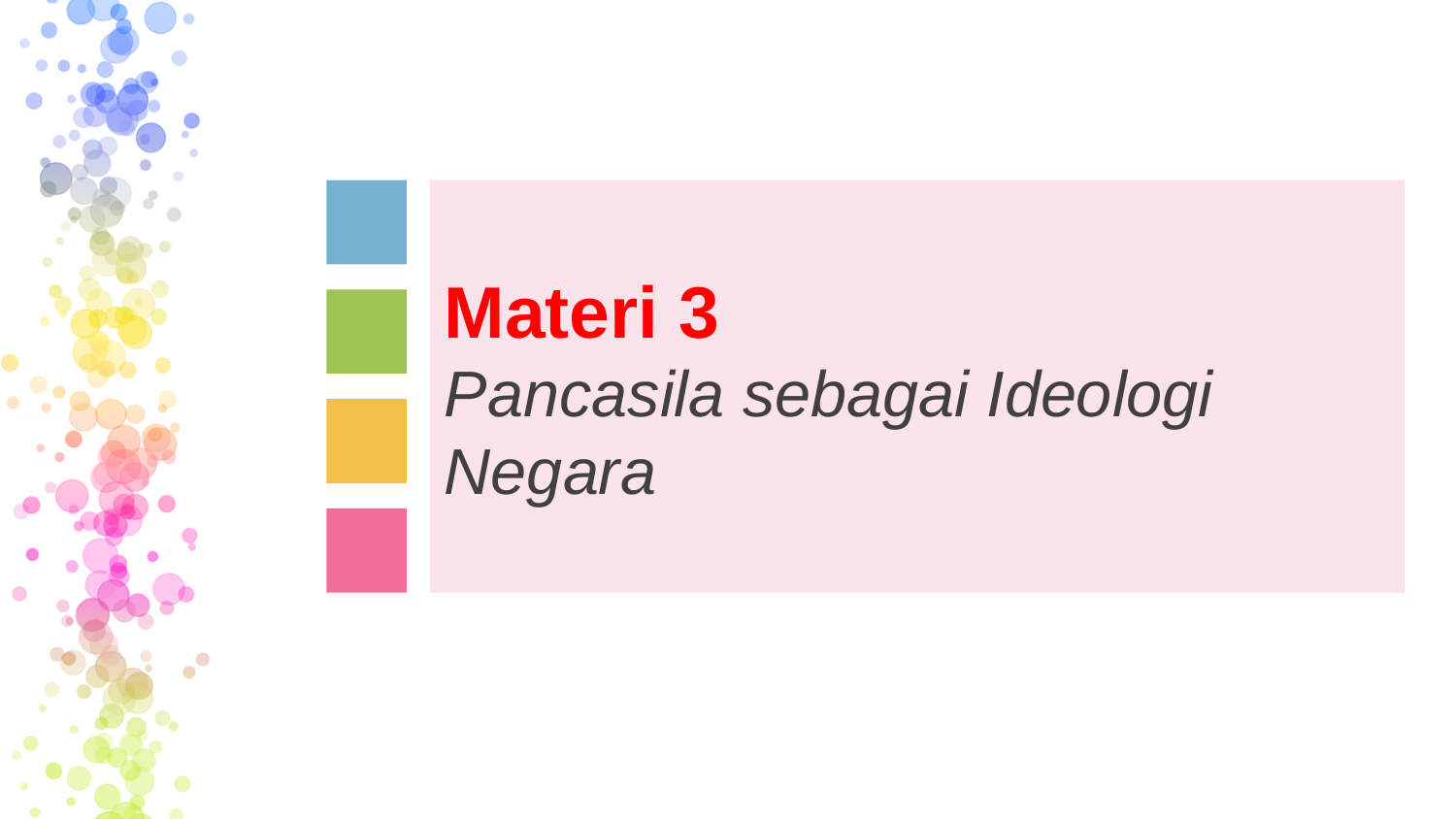

# Materi 3 Pancasila sebagai Ideologi Negara